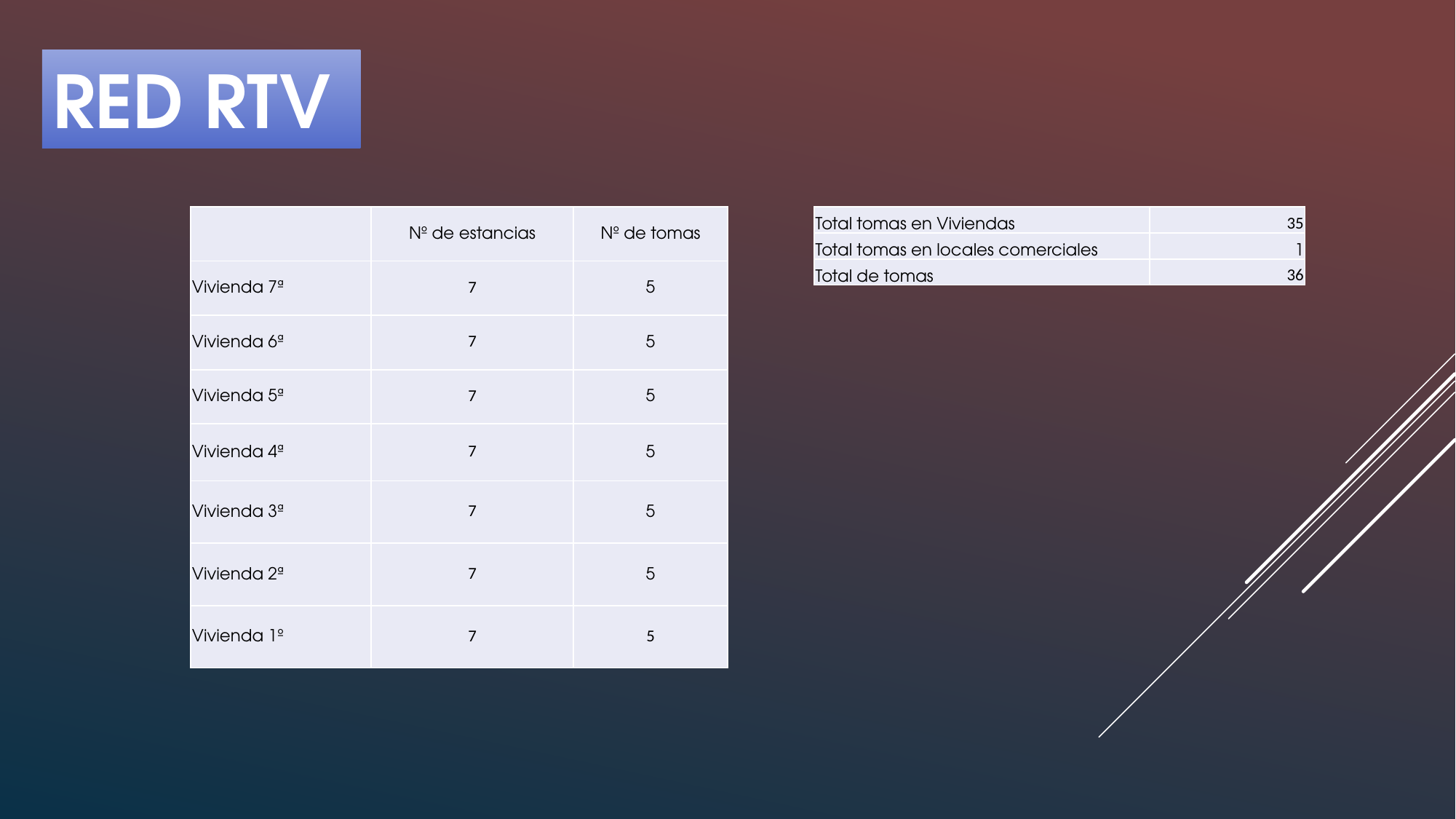

RED RTV
|  | Nº de estancias | Nº de tomas |
| --- | --- | --- |
| Vivienda 7ª | 7 | 5 |
| Vivienda 6ª | 7 | 5 |
| Vivienda 5ª | 7 | 5 |
| Vivienda 4ª | 7 | 5 |
| Vivienda 3ª | 7 | 5 |
| Vivienda 2ª | 7 | 5 |
| Vivienda 1º | 7 | 5 |
| Total tomas en Viviendas | 35 |
| --- | --- |
| Total tomas en locales comerciales | 1 |
| Total de tomas | 36 |